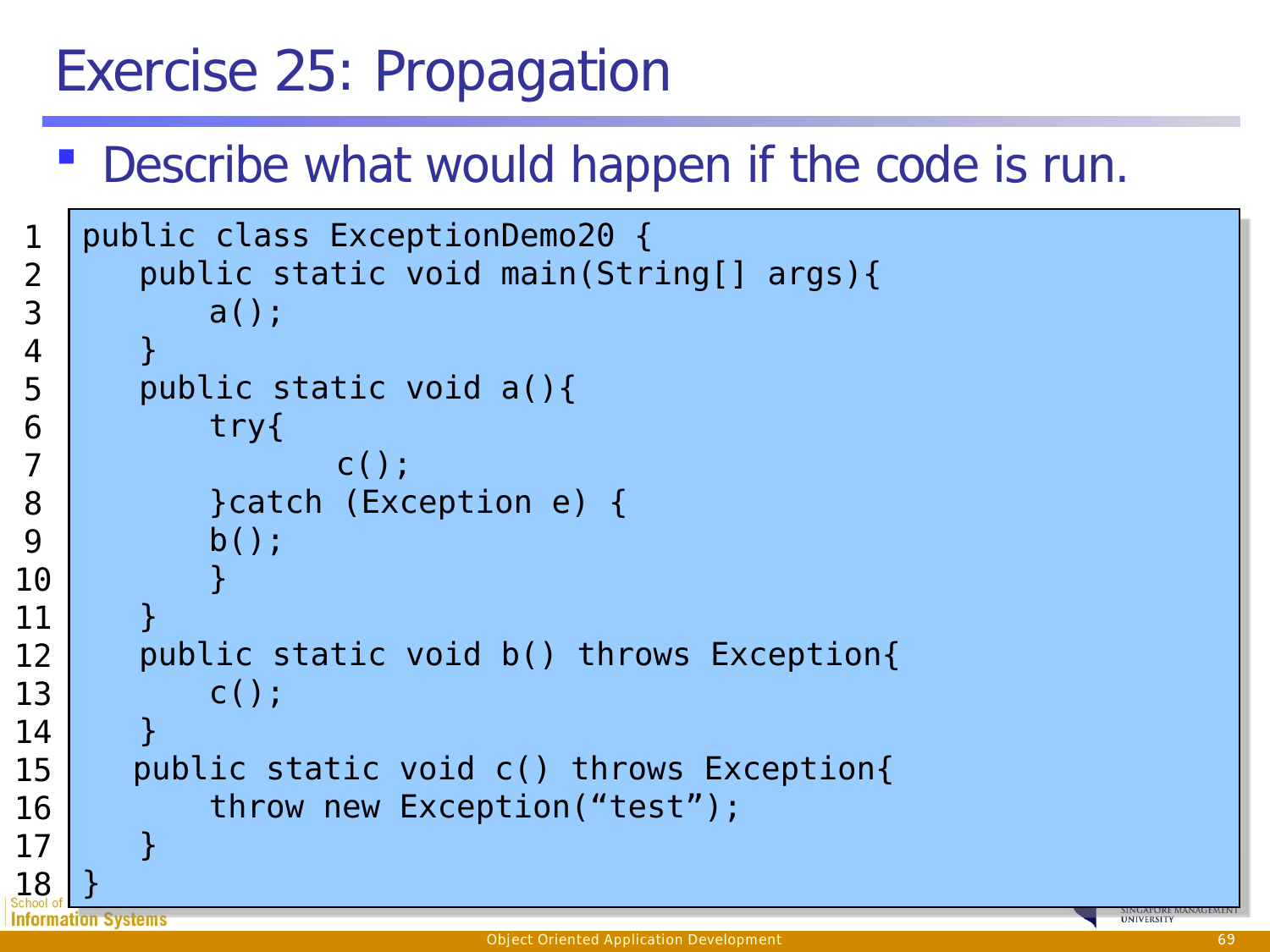

# Exercise 25: Propagation
Describe what would happen if the code is run.
public class ExceptionDemo20 {
   public static void main(String[] args){
		a();
   }
   public static void a(){
   	try{
			c();
		}catch (Exception e) {
      	b();
		}
   }
   public static void b() throws Exception{
   	c();
   }
	 public static void c() throws Exception{
   	throw new Exception(“test”);
   }
}
1
2
3
4
5
6
7
8
9
10
11
12
13
14
15
16
17
18

                        69
Object Oriented Application Development